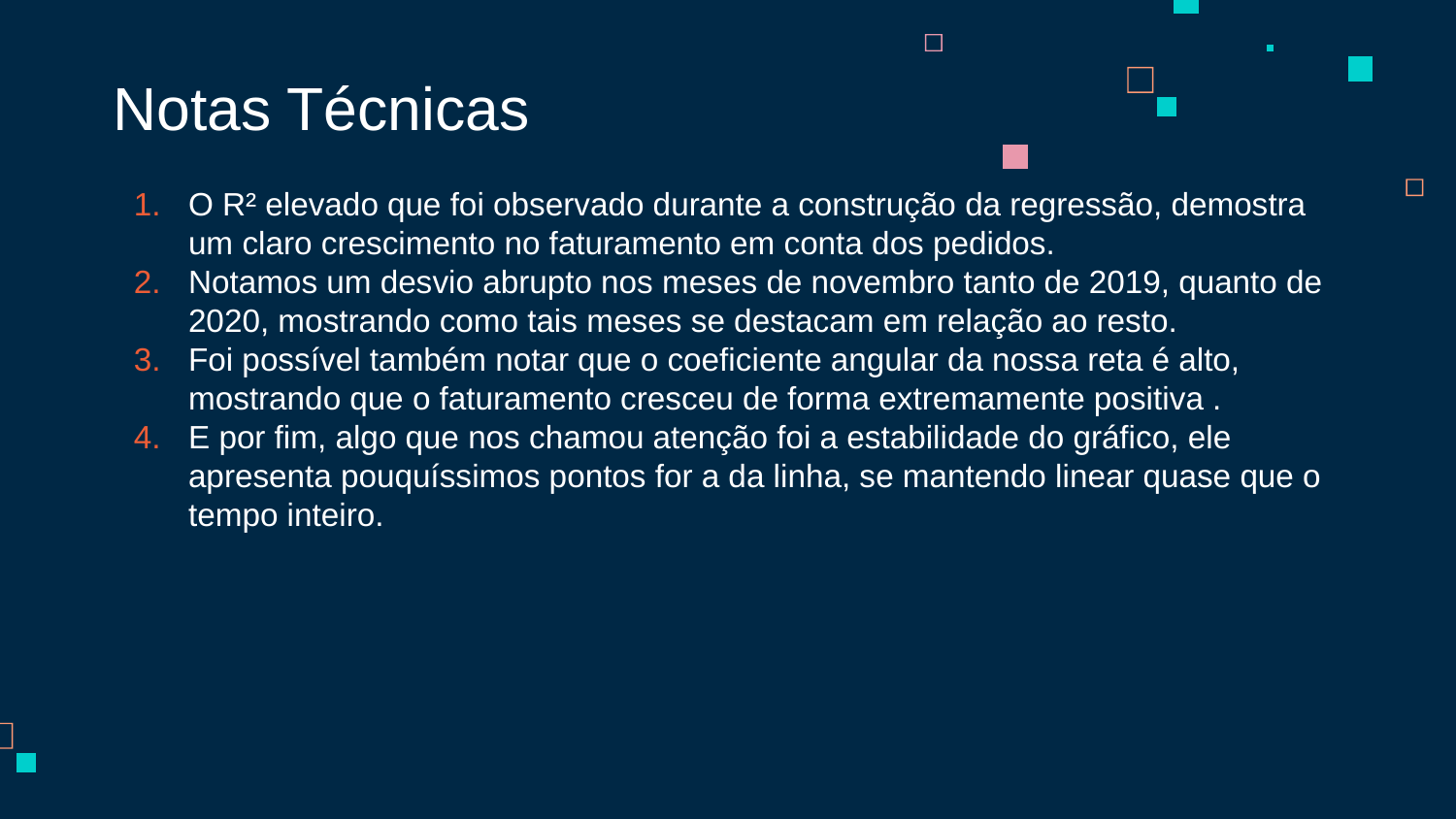

# Notas Técnicas
O R² elevado que foi observado durante a construção da regressão, demostra um claro crescimento no faturamento em conta dos pedidos.
Notamos um desvio abrupto nos meses de novembro tanto de 2019, quanto de 2020, mostrando como tais meses se destacam em relação ao resto.
Foi possível também notar que o coeficiente angular da nossa reta é alto, mostrando que o faturamento cresceu de forma extremamente positiva .
E por fim, algo que nos chamou atenção foi a estabilidade do gráfico, ele apresenta pouquíssimos pontos for a da linha, se mantendo linear quase que o tempo inteiro.